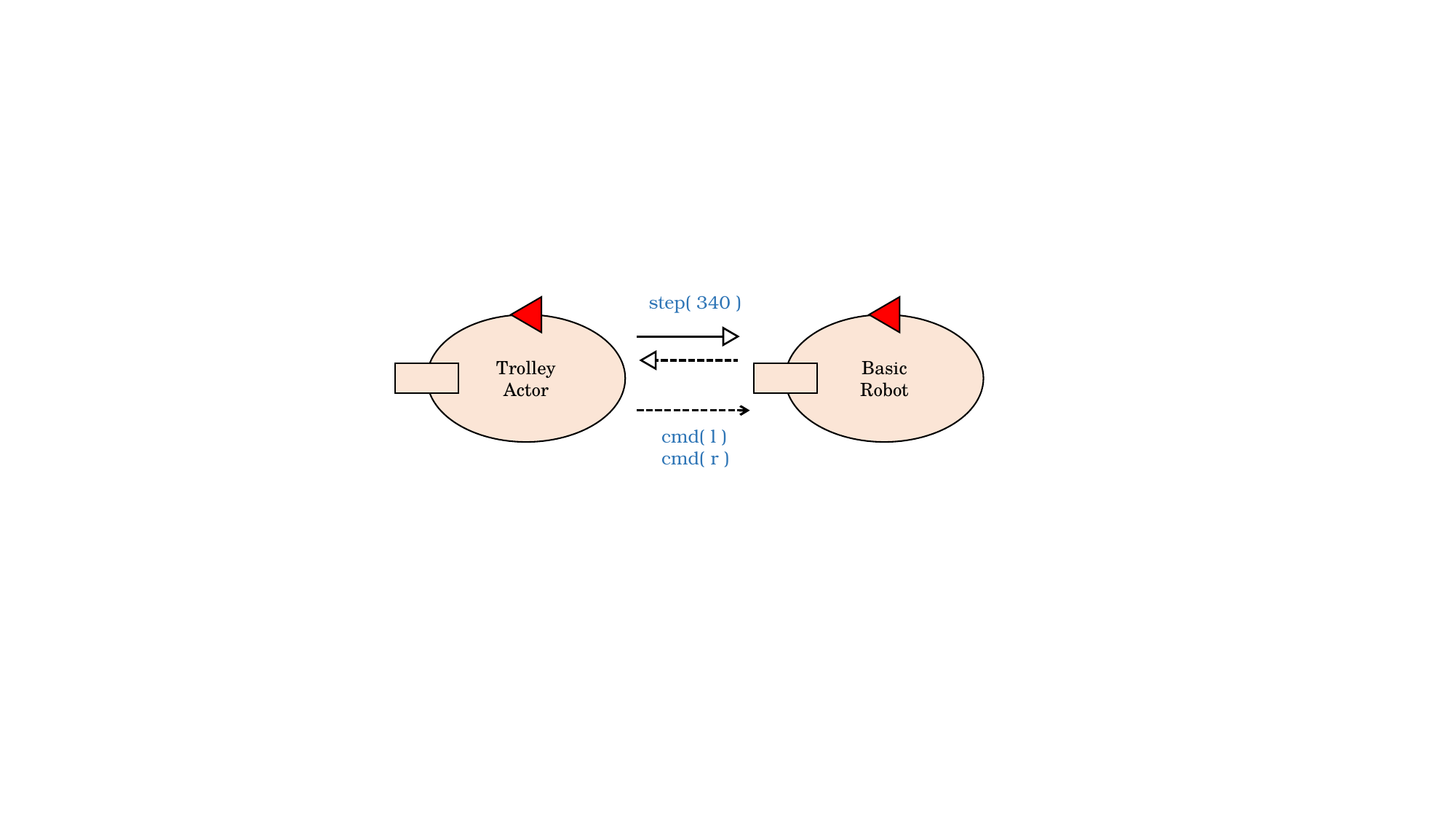

step( 340 )

Basic
Robot

Trolley
Actor

cmd( l )
cmd( r )